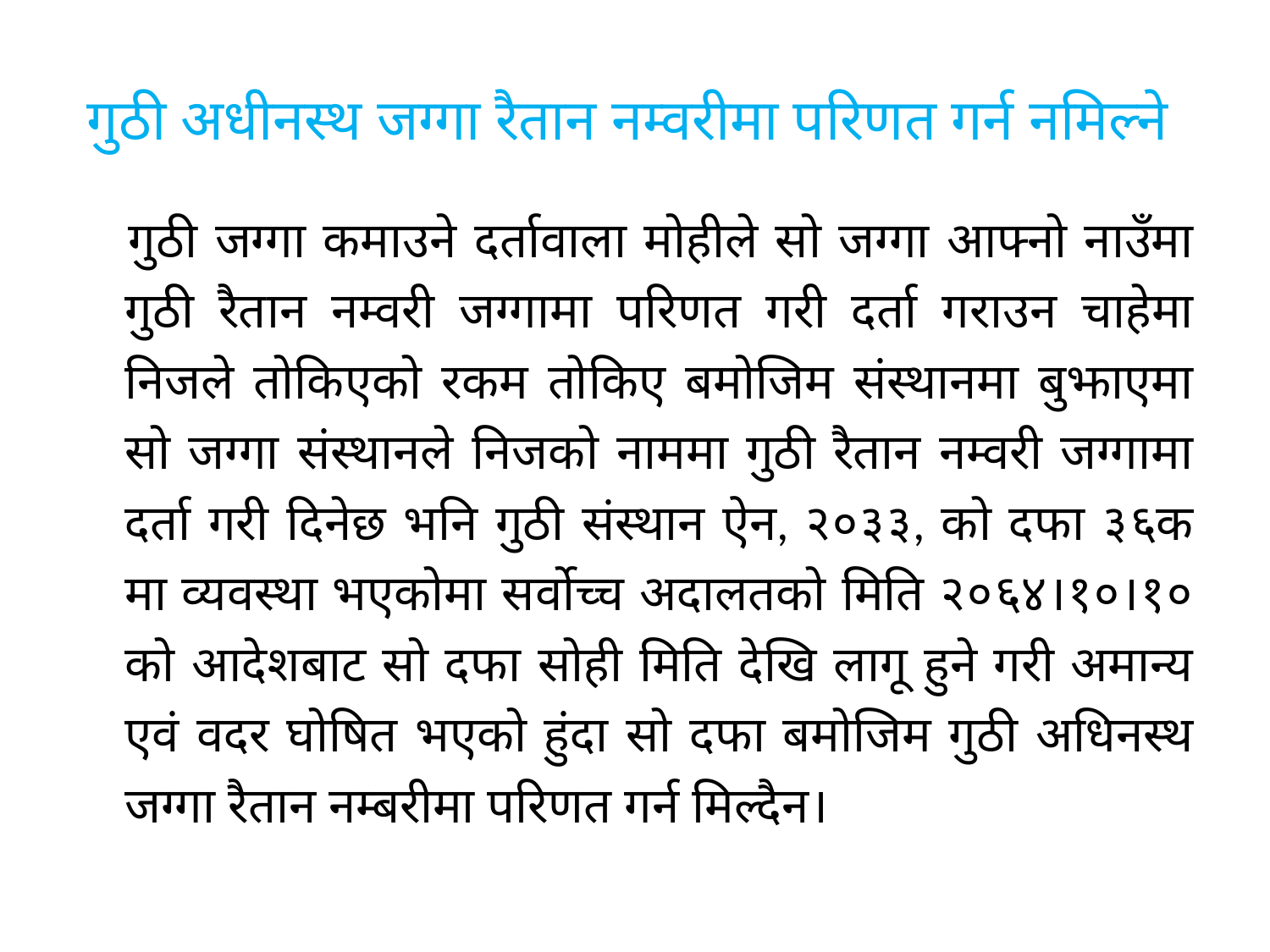

# गुठी अधीनस्थ जग्गा रैतान नम्वरीमा परिणत गर्न नमिल्ने
   गुठी जग्गा कमाउने दर्तावाला मोहीले सो जग्गा आफ्नो नाउँमा गुठी रैतान नम्वरी जग्गामा परिणत गरी दर्ता गराउन चाहेमा निजले तोकिएको रकम तोकिए बमोजिम संस्थानमा बुझाएमा सो जग्गा संस्थानले निजको नाममा गुठी रैतान नम्वरी जग्गामा दर्ता गरी दिनेछ भनि गुठी संस्थान ऐन, २०३३, को दफा ३६क मा व्यवस्था भएकोमा सर्वोच्च अदालतको मिति २०६४।१०।१० को आदेशबाट सो दफा सोही मिति देखि लागू हुने गरी अमान्य एवं वदर घोषित भएको हुंदा सो दफा बमोजिम गुठी अधिनस्थ जग्गा रैतान नम्बरीमा परिणत गर्न मिल्दैन।